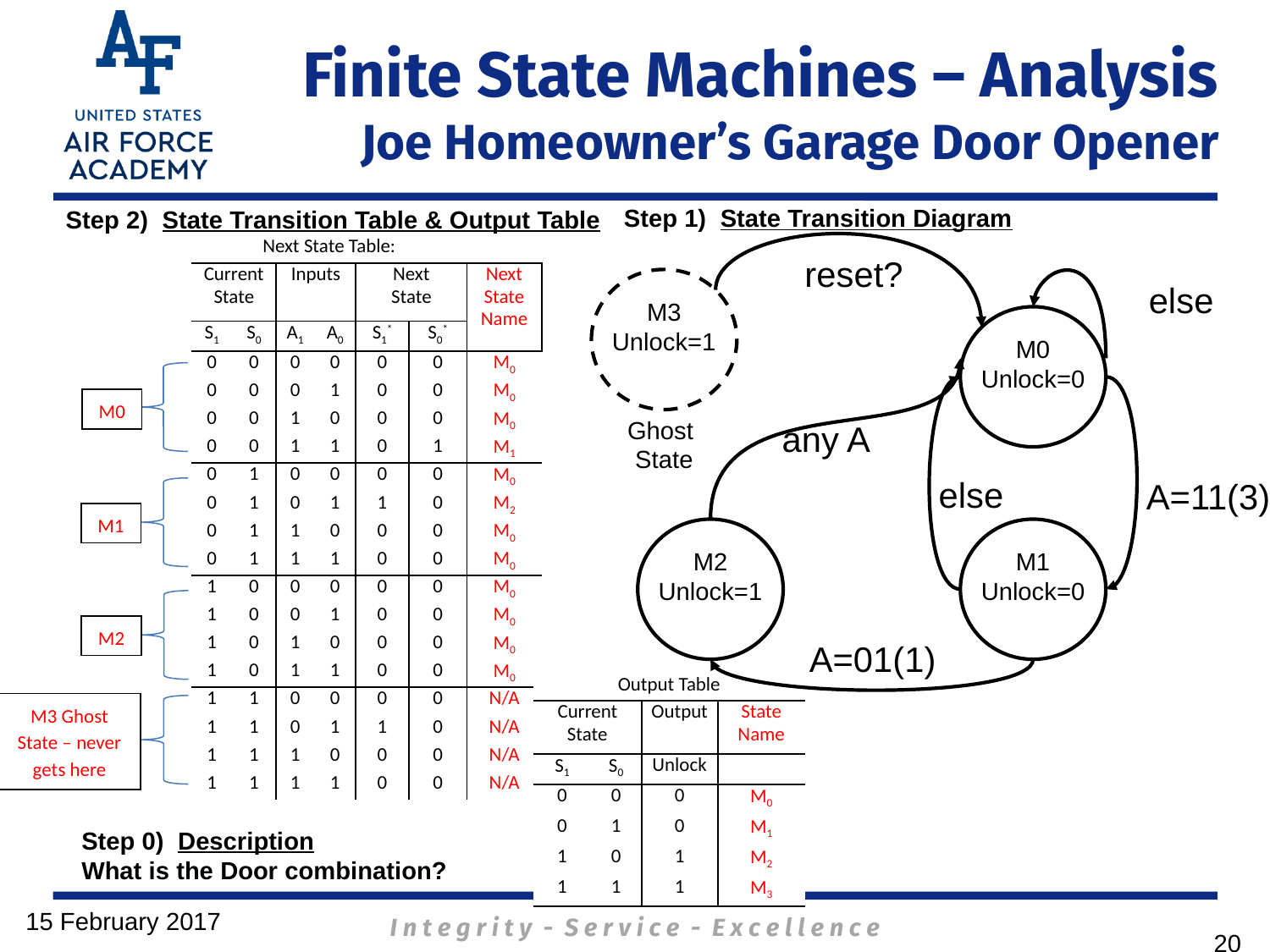

# Finite State Machines – Analysis Joe Homeowner’s Garage Door Opener
Step 1)  State Transition Diagram
Step 2)  State Transition Table & Output Table

| Next State Table: |  |  |  |  |  |  |
| --- | --- | --- | --- | --- | --- | --- |
| Current State |  | Inputs |  | Next State |  | Next State Name |
| S1 | S0 | A1 | A0 | S1\* | S0\* |  |
| 0 | 0 | 0 | 0 | 0 | 0 | M0 |
| 0 | 0 | 0 | 1 | 0 | 0 | M0 |
| 0 | 0 | 1 | 0 | 0 | 0 | M0 |
| 0 | 0 | 1 | 1 | 0 | 1 | M1 |
| 0 | 1 | 0 | 0 | 0 | 0 | M0 |
| 0 | 1 | 0 | 1 | 1 | 0 | M2 |
| 0 | 1 | 1 | 0 | 0 | 0 | M0 |
| 0 | 1 | 1 | 1 | 0 | 0 | M0 |
| 1 | 0 | 0 | 0 | 0 | 0 | M0 |
| 1 | 0 | 0 | 1 | 0 | 0 | M0 |
| 1 | 0 | 1 | 0 | 0 | 0 | M0 |
| 1 | 0 | 1 | 1 | 0 | 0 | M0 |
| 1 | 1 | 0 | 0 | 0 | 0 | N/A |
| 1 | 1 | 0 | 1 | 1 | 0 | N/A |
| 1 | 1 | 1 | 0 | 0 | 0 | N/A |
| 1 | 1 | 1 | 1 | 0 | 0 | N/A |
reset?
M3
Unlock=1

Ghost
State
else
M0
Unlock=0

M0
any A
else
A=11(3)

M1
M2
Unlock=1
M1
Unlock=0

M2
A=01(1)
| Output Table |  |  |  |
| --- | --- | --- | --- |
| Current State |  | Output | State Name |
| S1 | S0 | Unlock |  |
| 0 | 0 | 0 | M0 |
| 0 | 1 | 0 | M1 |
| 1 | 0 | 1 | M2 |
| 1 | 1 | 1 | M3 |
M3 Ghost State – never gets here

Step 0)  Description
What is the Door combination?

15 February 2017

20